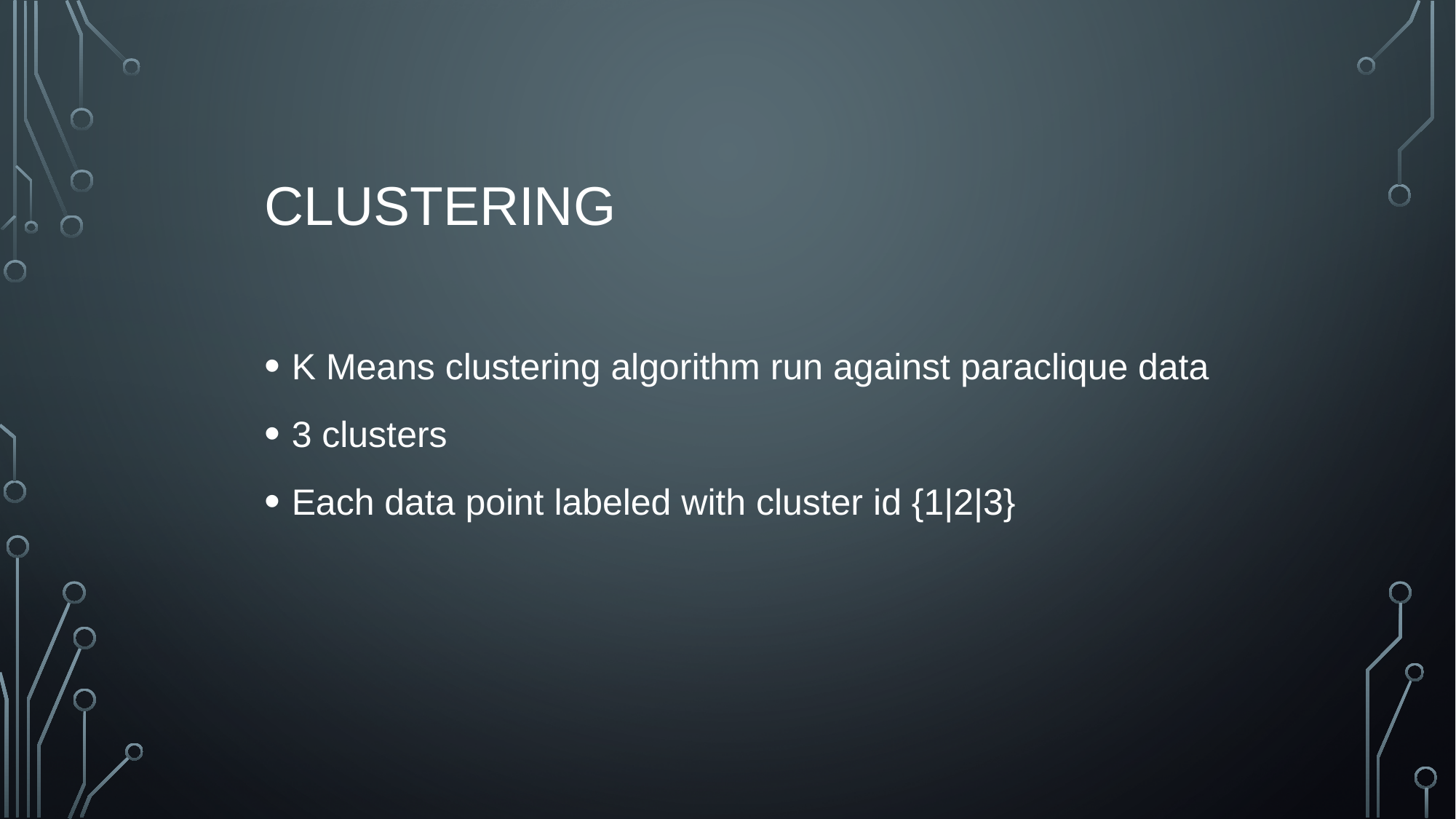

# Clustering
K Means clustering algorithm run against paraclique data
3 clusters
Each data point labeled with cluster id {1|2|3}